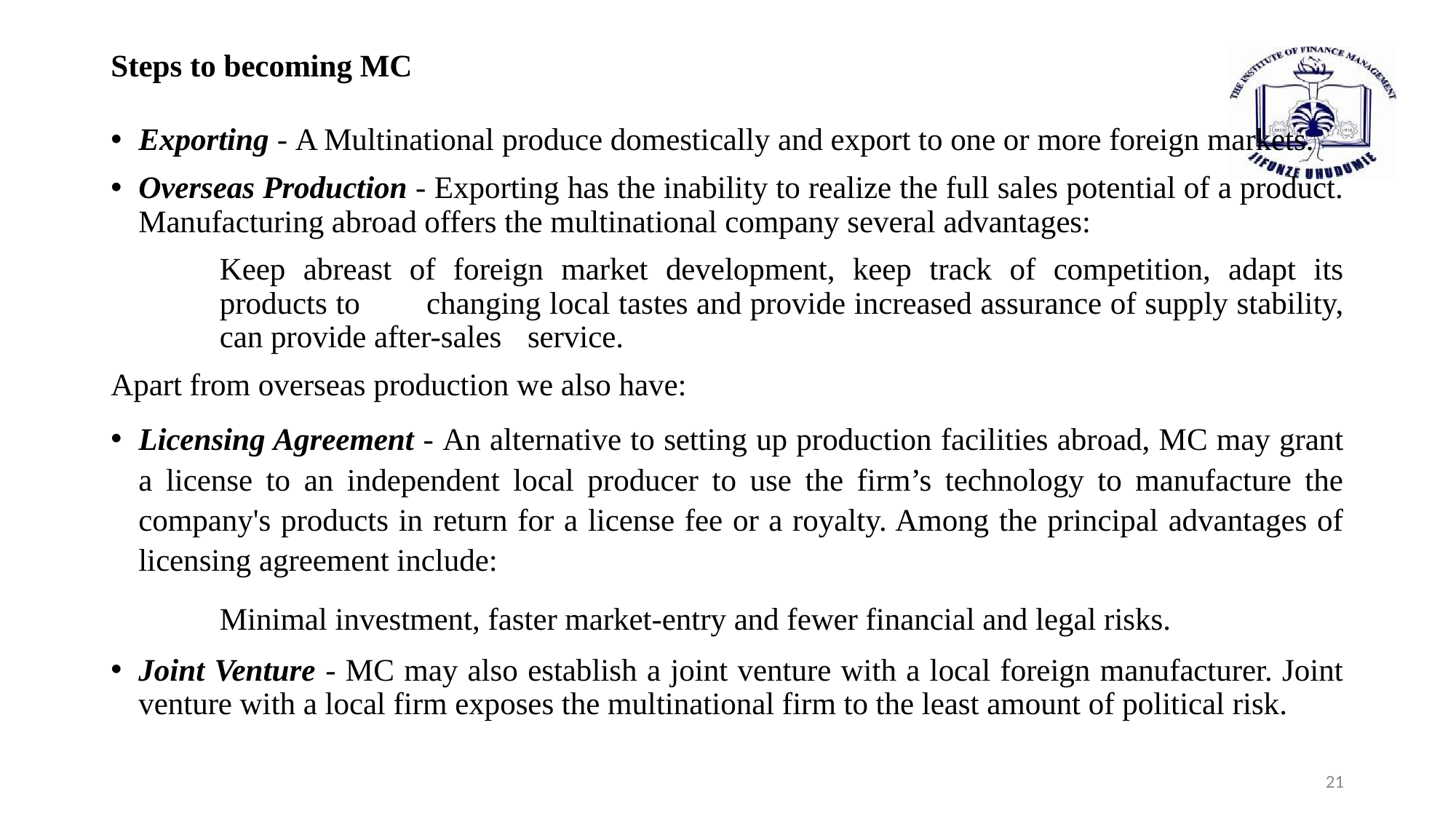

# Steps to becoming MC
Exporting - A Multinational produce domestically and export to one or more foreign markets.
Overseas Production - Exporting has the inability to realize the full sales potential of a product. Manufacturing abroad offers the multinational company several advantages:
	Keep abreast of foreign market development, keep track of competition, adapt its products to 	changing local tastes and provide increased assurance of supply stability, can provide after-sales 	service.
Apart from overseas production we also have:
Licensing Agreement - An alternative to setting up production facilities abroad, MC may grant a license to an independent local producer to use the firm’s technology to manufacture the company's products in return for a license fee or a royalty. Among the principal advantages of licensing agreement include:
	Minimal investment, faster market-entry and fewer financial and legal risks.
Joint Venture - MC may also establish a joint venture with a local foreign manufacturer. Joint venture with a local firm exposes the multinational firm to the least amount of political risk.

21